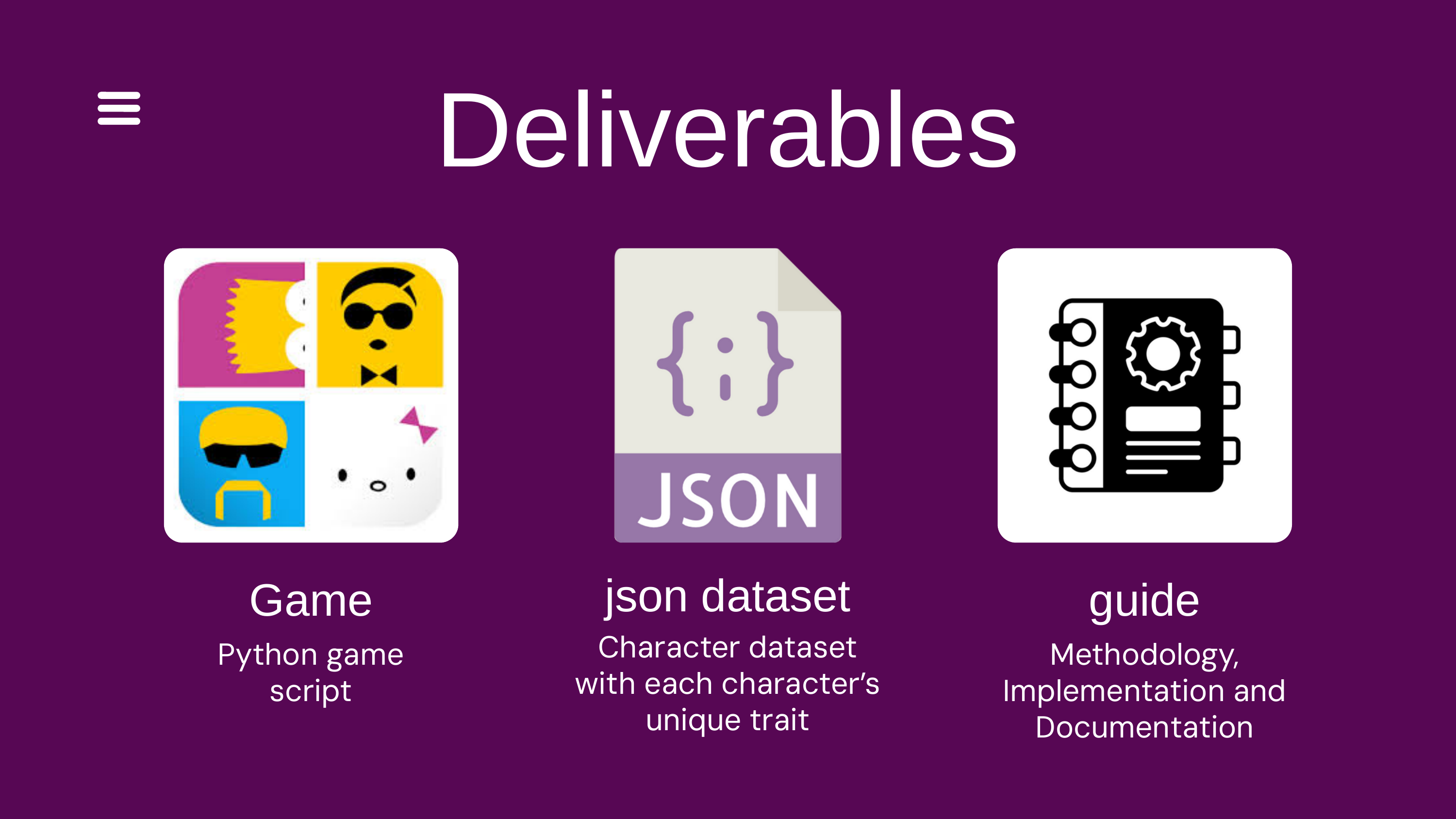

Deliverables

json dataset
Character dataset with each character’s unique trait
Game
Python game script
guide
Methodology, Implementation and Documentation